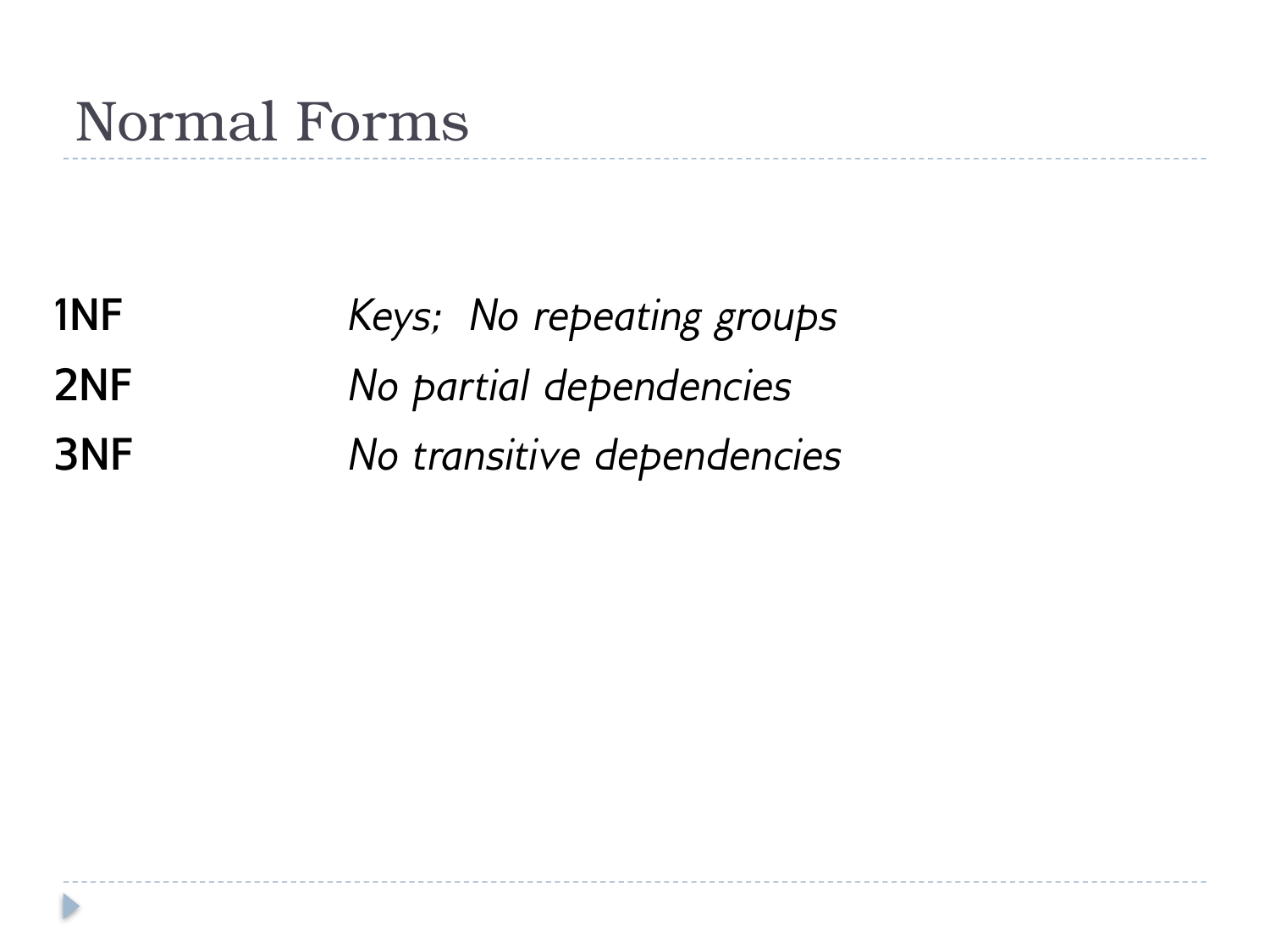

# Normal Forms
1NF		Keys;  No repeating groups
2NF		No partial dependencies
3NF		No transitive dependencies